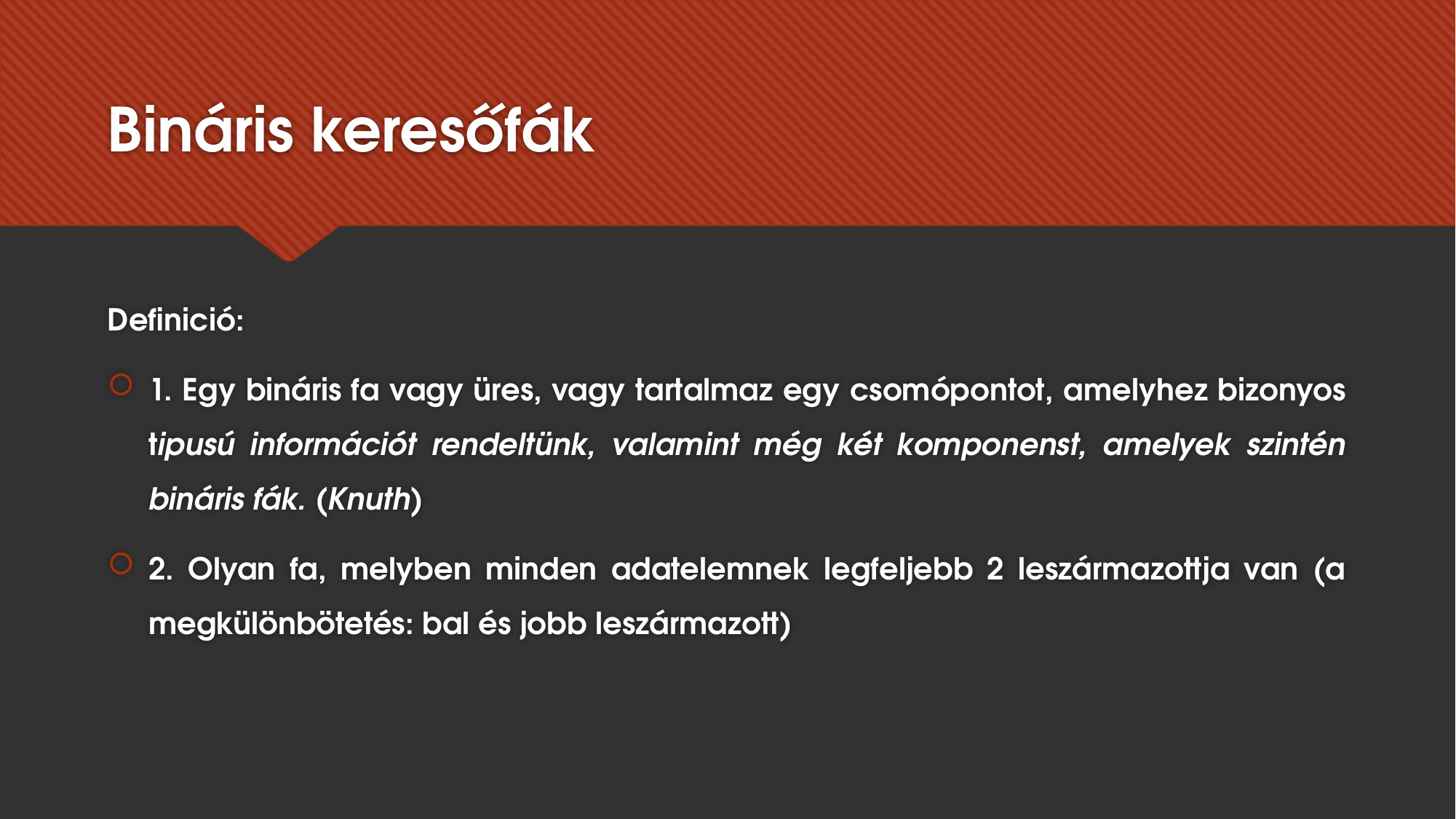

# Bináris keresőfák
Definició:
1. Egy bináris fa vagy üres, vagy tartalmaz egy csomópontot, amelyhez bizonyos tipusú információt rendeltünk, valamint még két komponenst, amelyek szintén bináris fák. (Knuth)
2. Olyan fa, melyben minden adatelemnek legfeljebb 2 leszármazottja van (a megkülönbötetés: bal és jobb leszármazott)